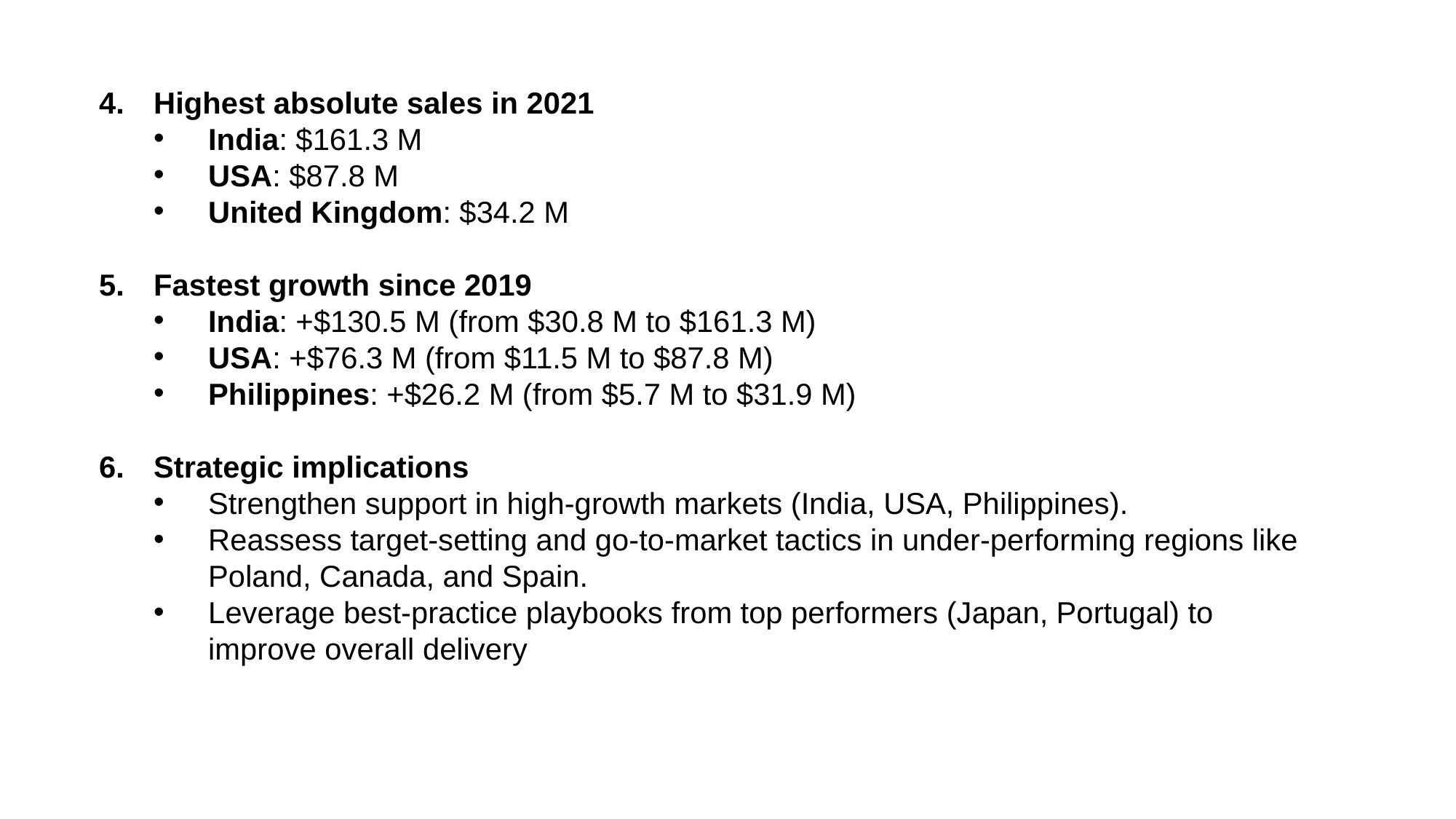

Highest absolute sales in 2021
India: $161.3 M
USA: $87.8 M
United Kingdom: $34.2 M
Fastest growth since 2019
India: +$130.5 M (from $30.8 M to $161.3 M)
USA: +$76.3 M (from $11.5 M to $87.8 M)
Philippines: +$26.2 M (from $5.7 M to $31.9 M)
Strategic implications
Strengthen support in high-growth markets (India, USA, Philippines).
Reassess target-setting and go-to-market tactics in under-performing regions like Poland, Canada, and Spain.
Leverage best-practice playbooks from top performers (Japan, Portugal) to improve overall delivery